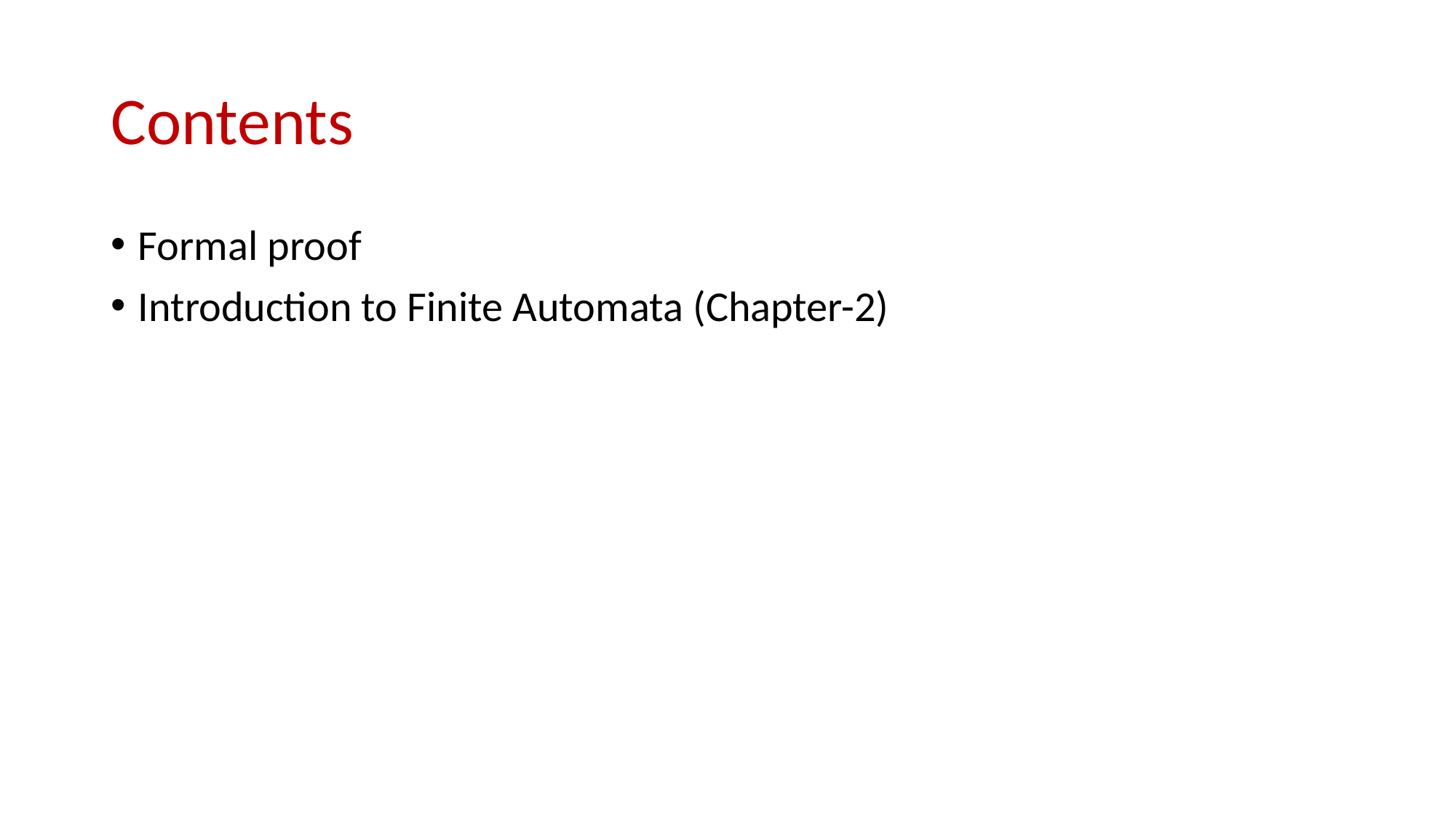

# Contents
Formal proof
Introduction to Finite Automata (Chapter-2)